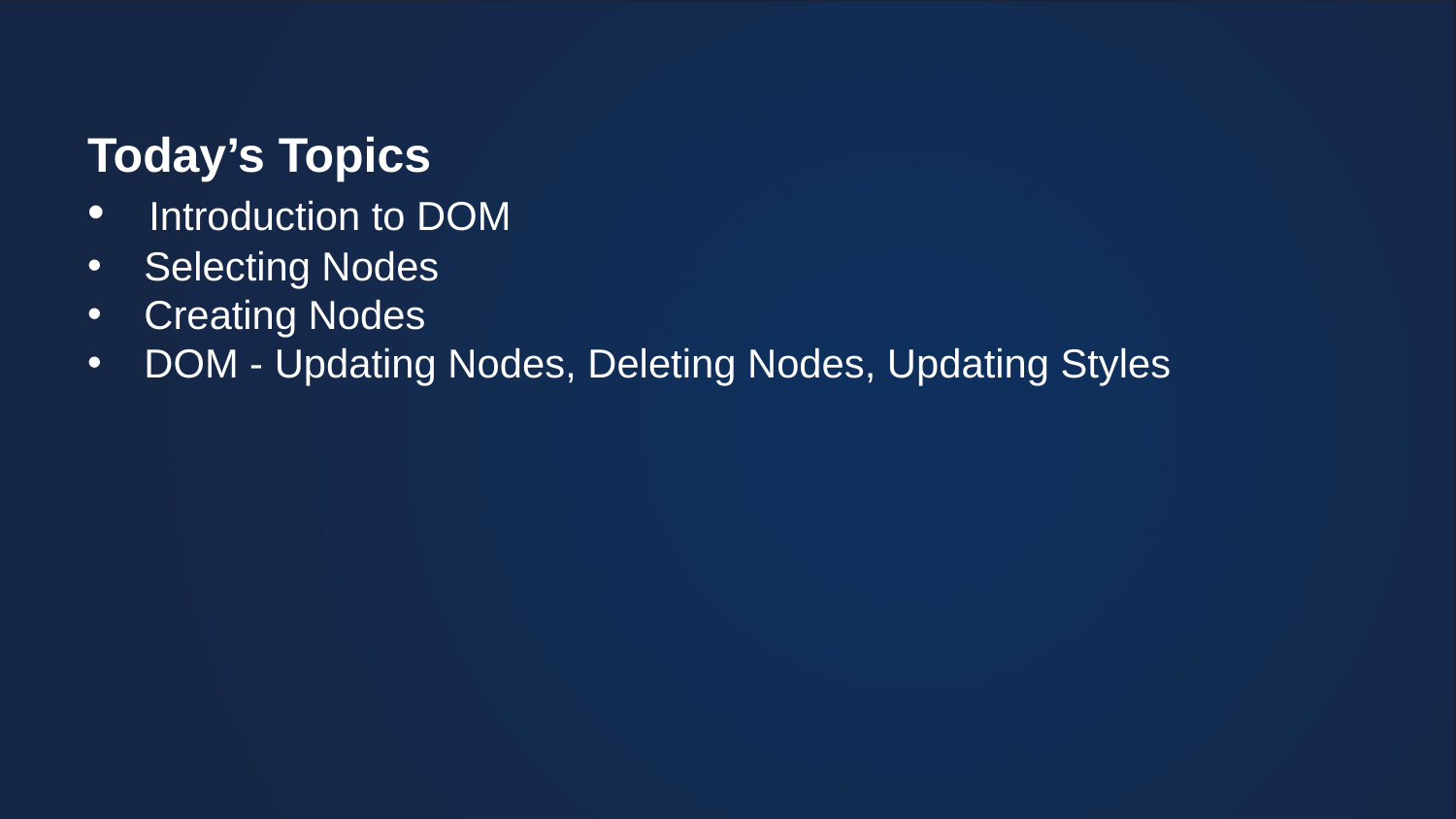

Today’s Topics
  Introduction to DOM
  Selecting Nodes
  Creating Nodes
  DOM - Updating Nodes, Deleting Nodes, Updating Styles